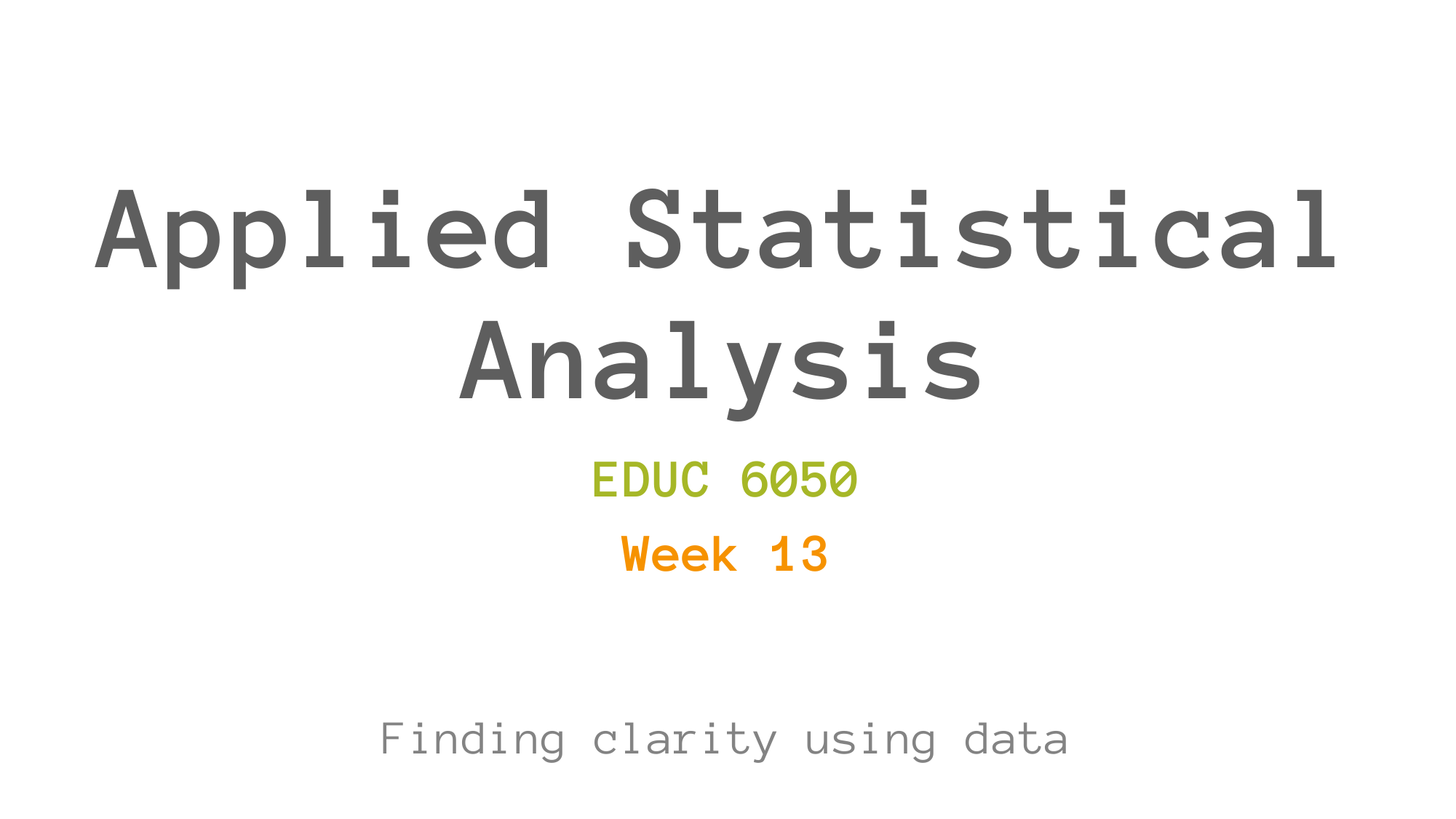

# Applied Statistical Analysis
EDUC 6050
Week 13
Finding clarity using data